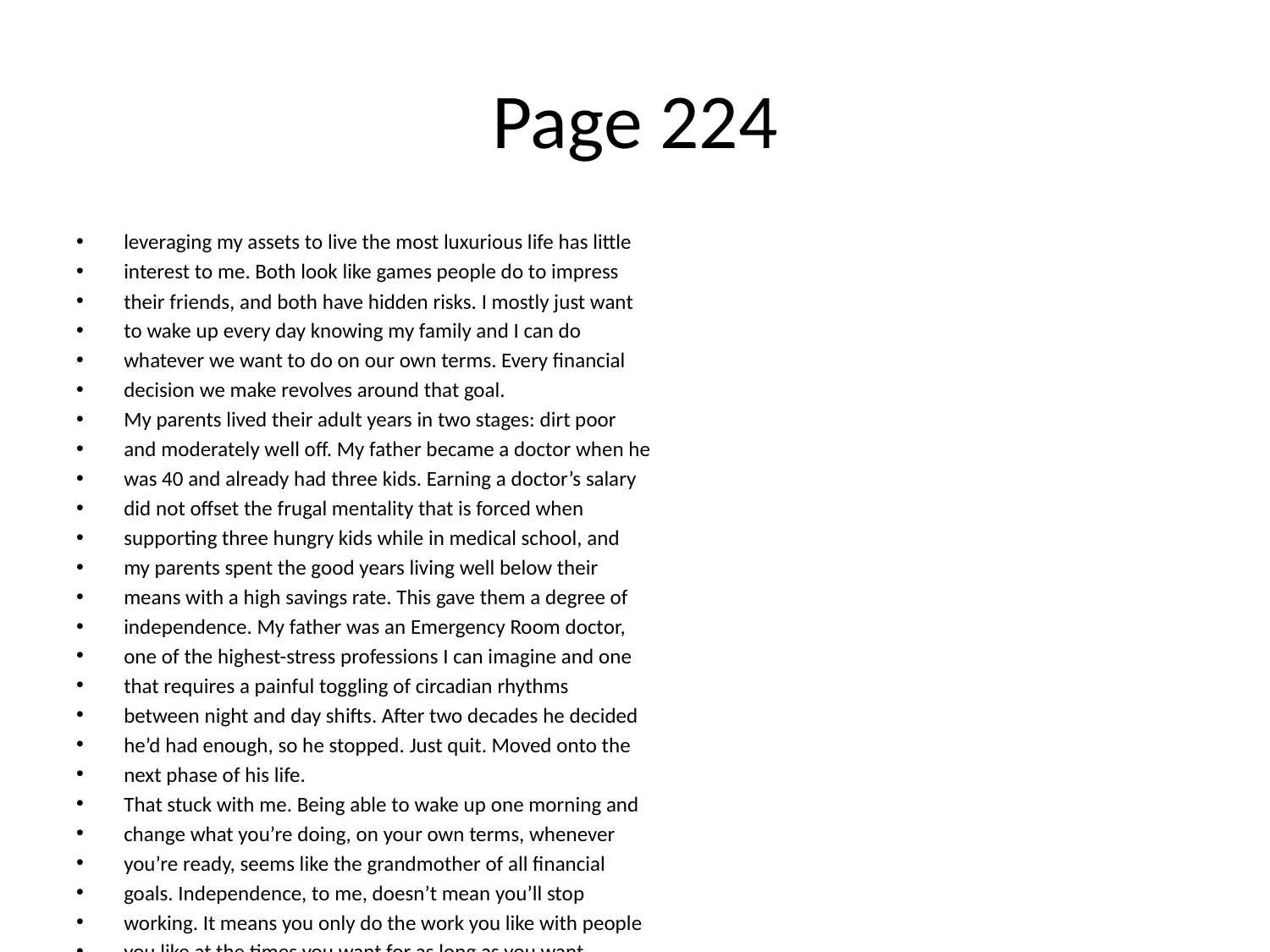

# Page 224
leveraging my assets to live the most luxurious life has little
interest to me. Both look like games people do to impress
their friends, and both have hidden risks. I mostly just want
to wake up every day knowing my family and I can do
whatever we want to do on our own terms. Every ﬁnancial
decision we make revolves around that goal.
My parents lived their adult years in two stages: dirt poor
and moderately well oﬀ. My father became a doctor when he
was 40 and already had three kids. Earning a doctor’s salary
did not oﬀset the frugal mentality that is forced when
supporting three hungry kids while in medical school, and
my parents spent the good years living well below their
means with a high savings rate. This gave them a degree of
independence. My father was an Emergency Room doctor,
one of the highest-stress professions I can imagine and one
that requires a painful toggling of circadian rhythms
between night and day shifts. After two decades he decided
he’d had enough, so he stopped. Just quit. Moved onto the
next phase of his life.
That stuck with me. Being able to wake up one morning and
change what you’re doing, on your own terms, whenever
you’re ready, seems like the grandmother of all ﬁnancial
goals. Independence, to me, doesn’t mean you’ll stop
working. It means you only do the work you like with people
you like at the times you want for as long as you want.
And achieving some level of independence does not rely on
earning a doctor’s income. It’s mostly a matter of keeping
your expectations in check and living below your means.
Independence, at any income level, is driven by your savings
rate. And past a certain level of income your savings rate is
driven by your ability to keep your lifestyle expectations
from running away.